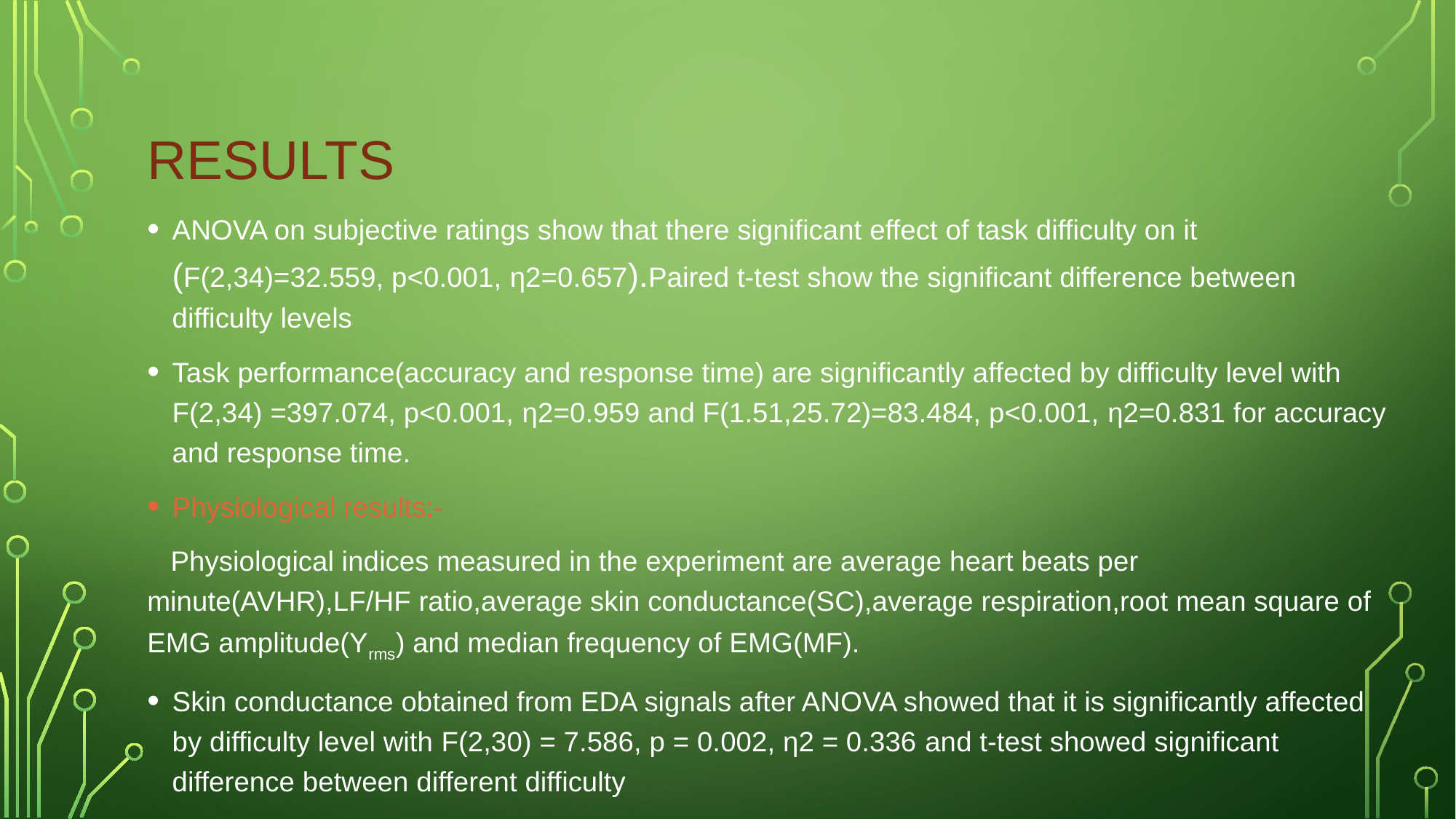

# Results
ANOVA on subjective ratings show that there significant effect of task difficulty on it (F(2,34)=32.559, p<0.001, η2=0.657).Paired t-test show the significant difference between difficulty levels
Task performance(accuracy and response time) are significantly affected by difficulty level with F(2,34) =397.074, p<0.001, η2=0.959 and F(1.51,25.72)=83.484, p<0.001, η2=0.831 for accuracy and response time.
Physiological results:-
   Physiological indices measured in the experiment are average heart beats per minute(AVHR),LF/HF ratio,average skin conductance(SC),average respiration,root mean square of EMG amplitude(Yrms) and median frequency of EMG(MF).
Skin conductance obtained from EDA signals after ANOVA showed that it is significantly affected by difficulty level with F(2,30) = 7.586, p = 0.002, η2 = 0.336 and t-test showed significant difference between different difficulty